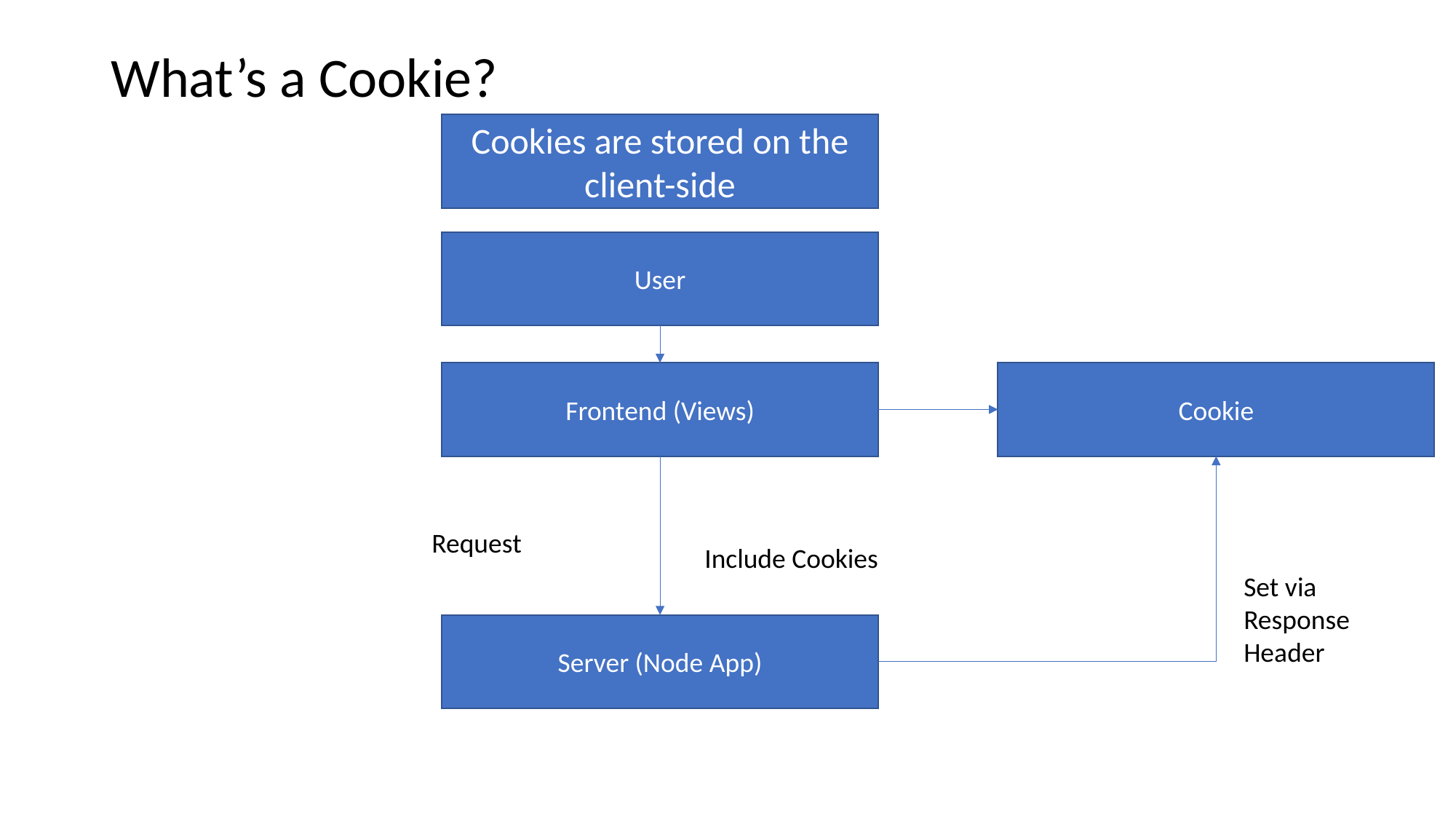

# What’s a Cookie?
Cookies are stored on the client-side
User
Frontend (Views)
Cookie
Request
Include Cookies
Set via Response Header
Server (Node App)